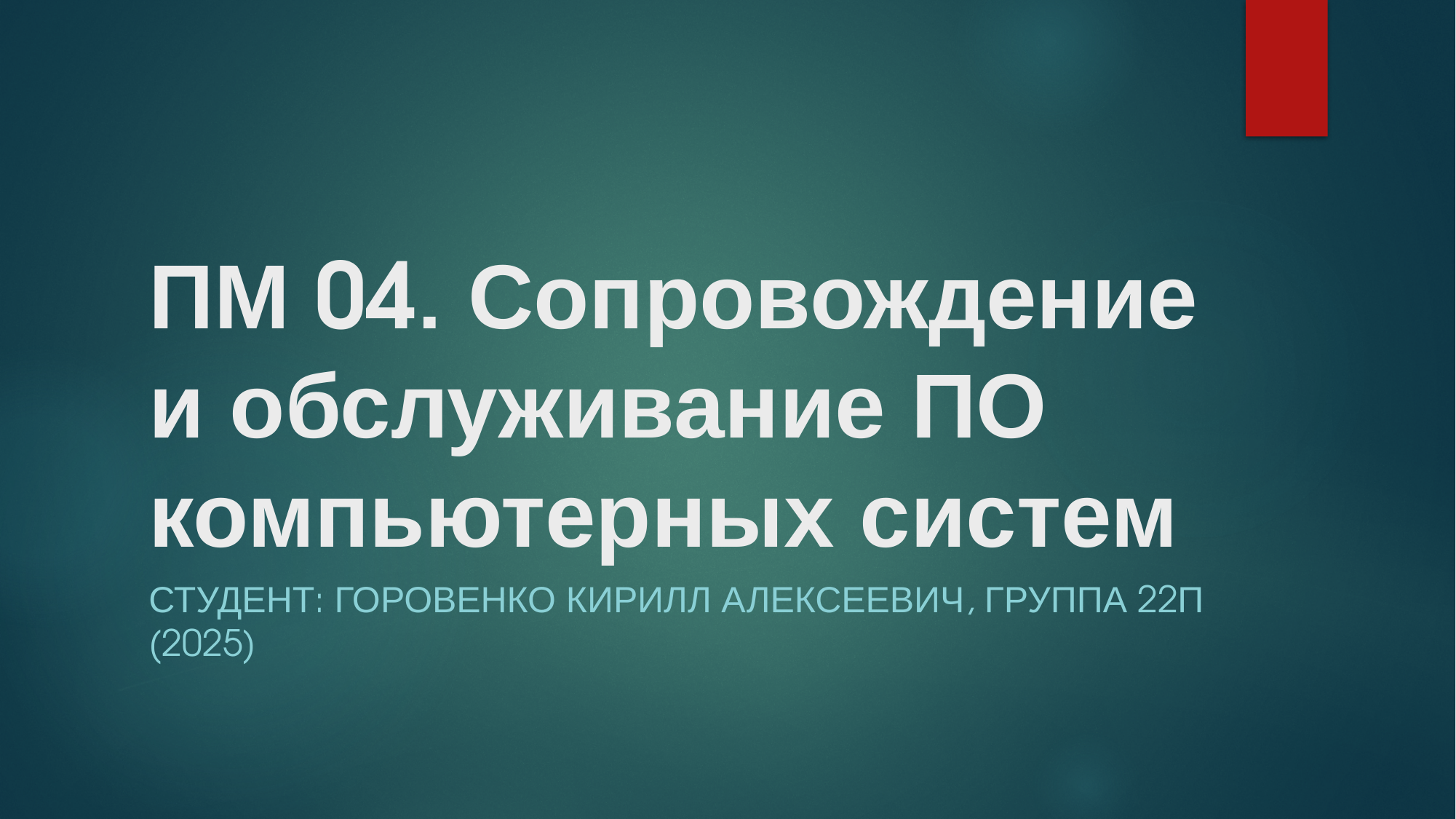

# ПМ 04. Сопровождение и обслуживание ПО компьютерных систем
Студент: Горовенко Кирилл Алексеевич, группа 22П (2025)